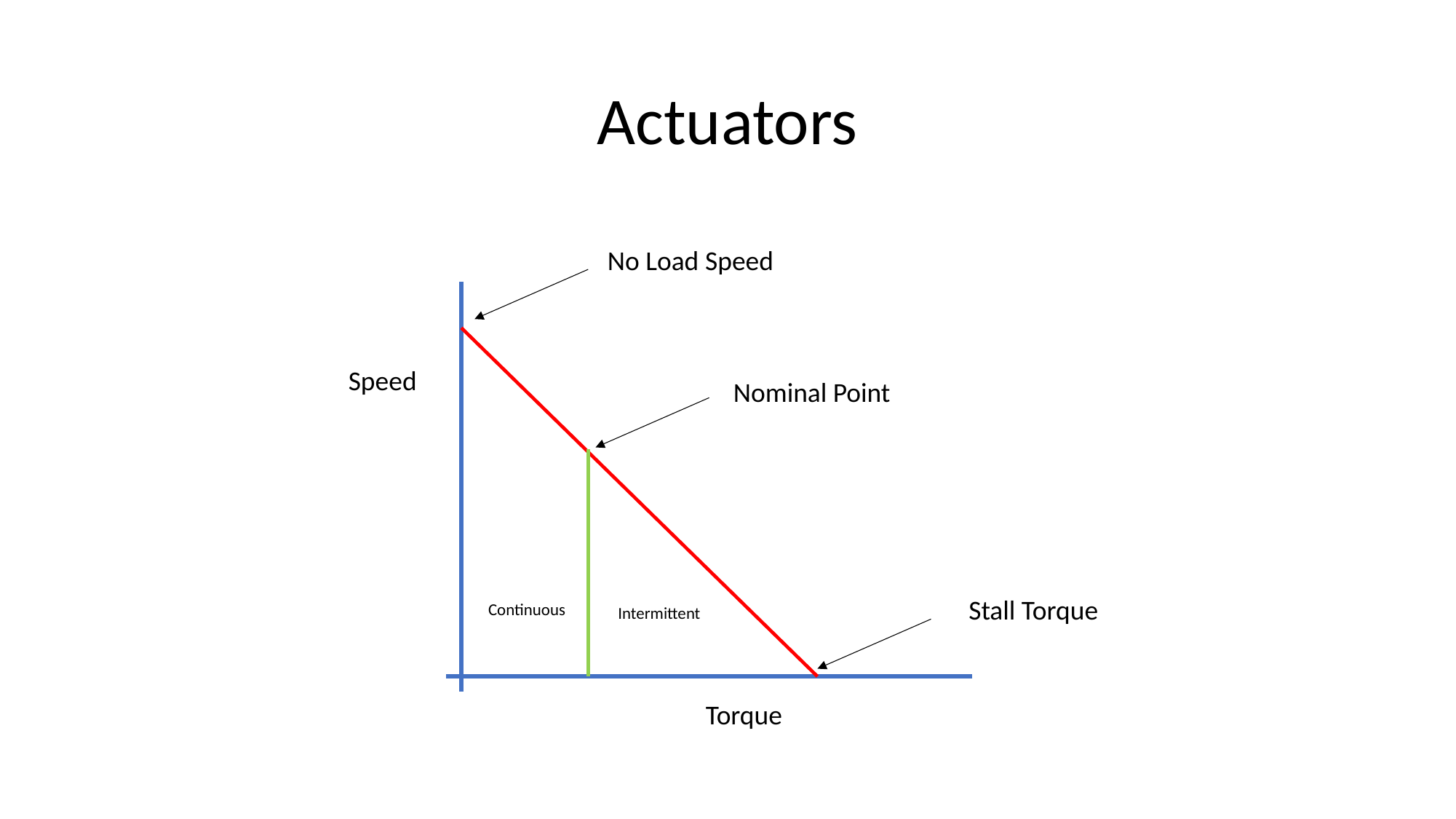

# Actuators
No Load Speed
Speed
Nominal Point
Stall Torque
Continuous
Intermittent
Torque